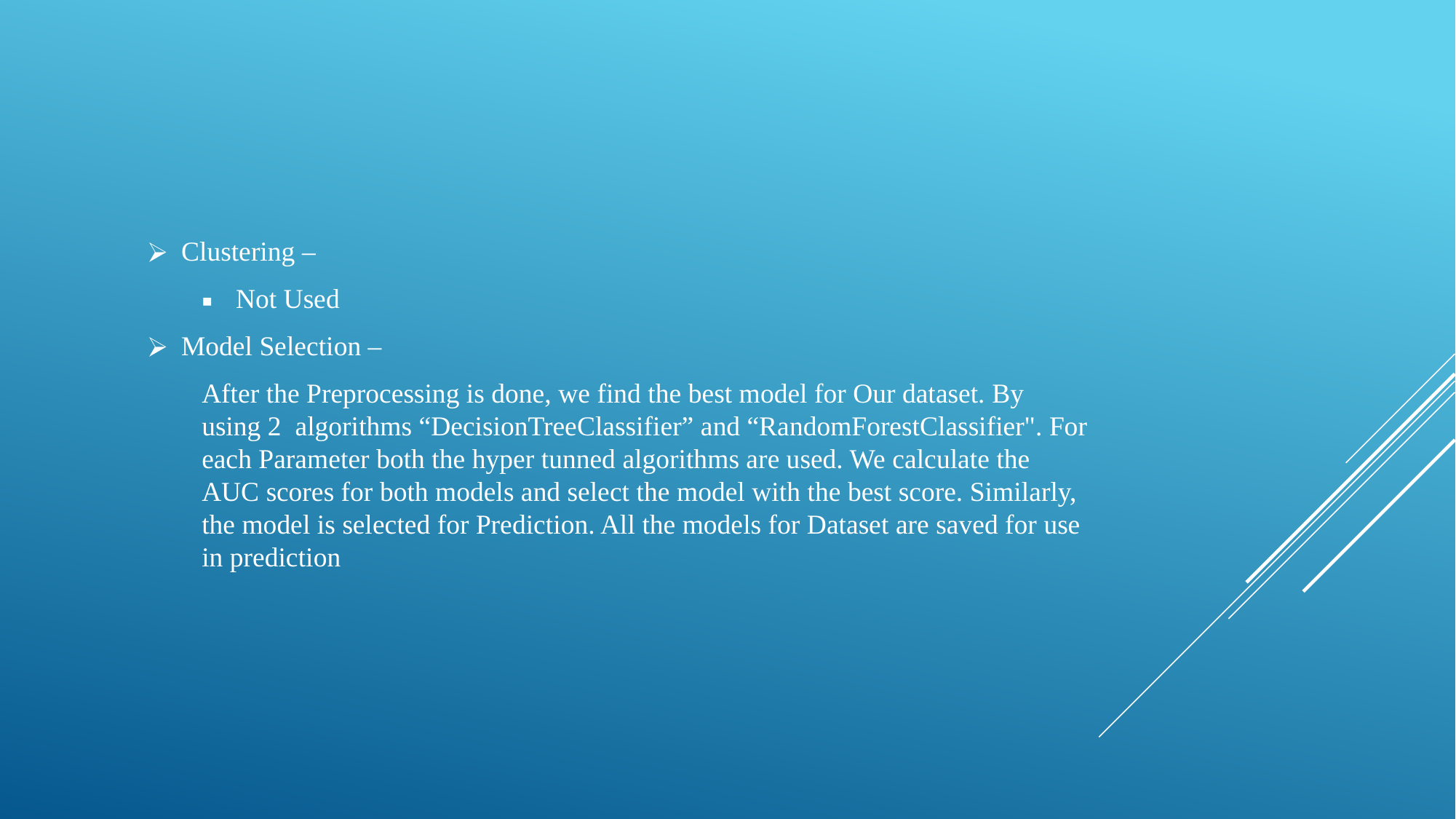

Clustering –
Not Used
Model Selection –
After the Preprocessing is done, we find the best model for Our dataset. By using 2  algorithms “DecisionTreeClassifier” and “RandomForestClassifier". For each Parameter both the hyper tunned algorithms are used. We calculate the AUC scores for both models and select the model with the best score. Similarly, the model is selected for Prediction. All the models for Dataset are saved for use in prediction